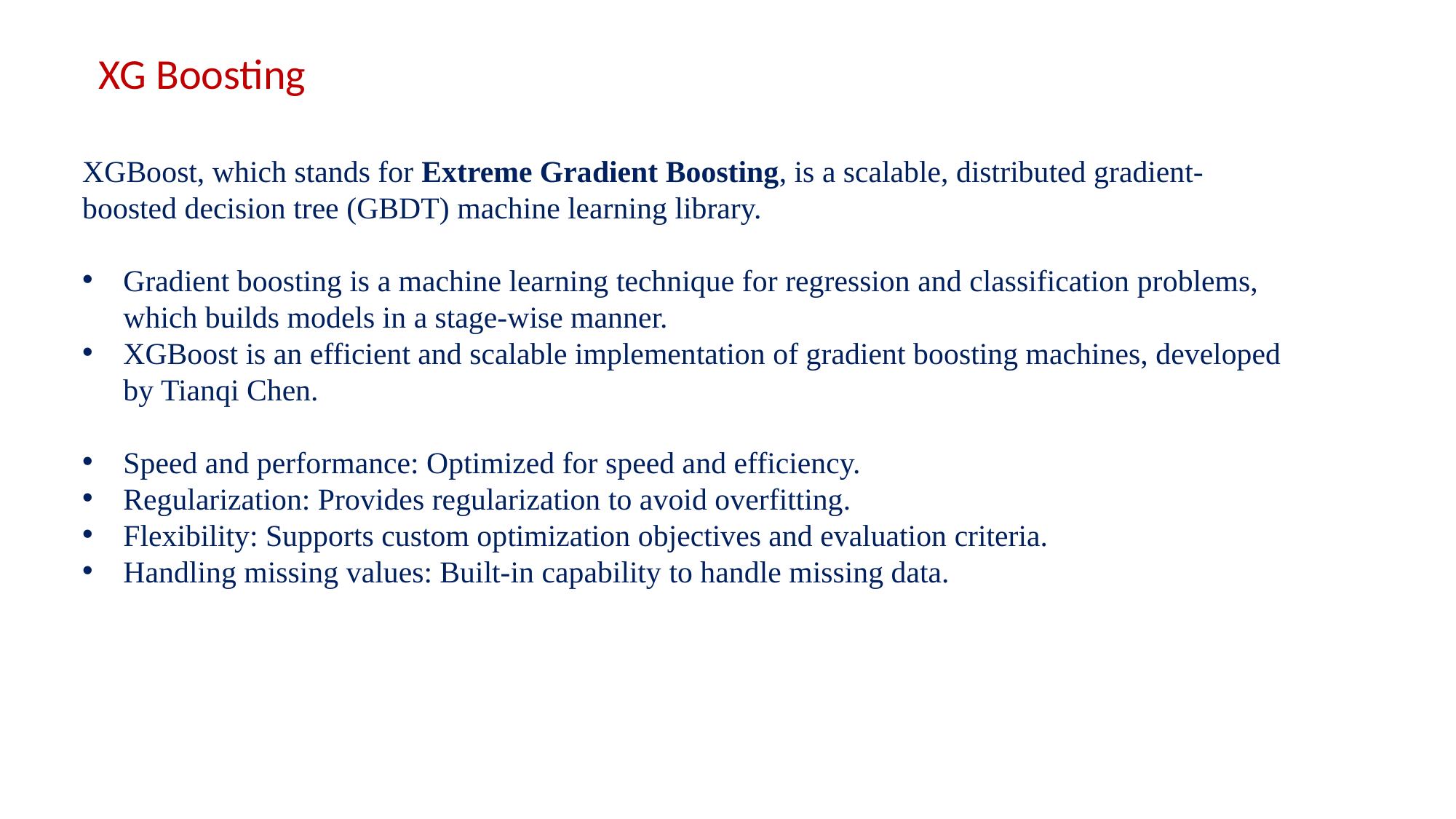

XG Boosting
XGBoost, which stands for Extreme Gradient Boosting, is a scalable, distributed gradient-boosted decision tree (GBDT) machine learning library.

Gradient boosting is a machine learning technique for regression and classification problems, which builds models in a stage-wise manner.
XGBoost is an efficient and scalable implementation of gradient boosting machines, developed by Tianqi Chen.

Speed and performance: Optimized for speed and efficiency.
Regularization: Provides regularization to avoid overfitting.
Flexibility: Supports custom optimization objectives and evaluation criteria.
Handling missing values: Built-in capability to handle missing data.